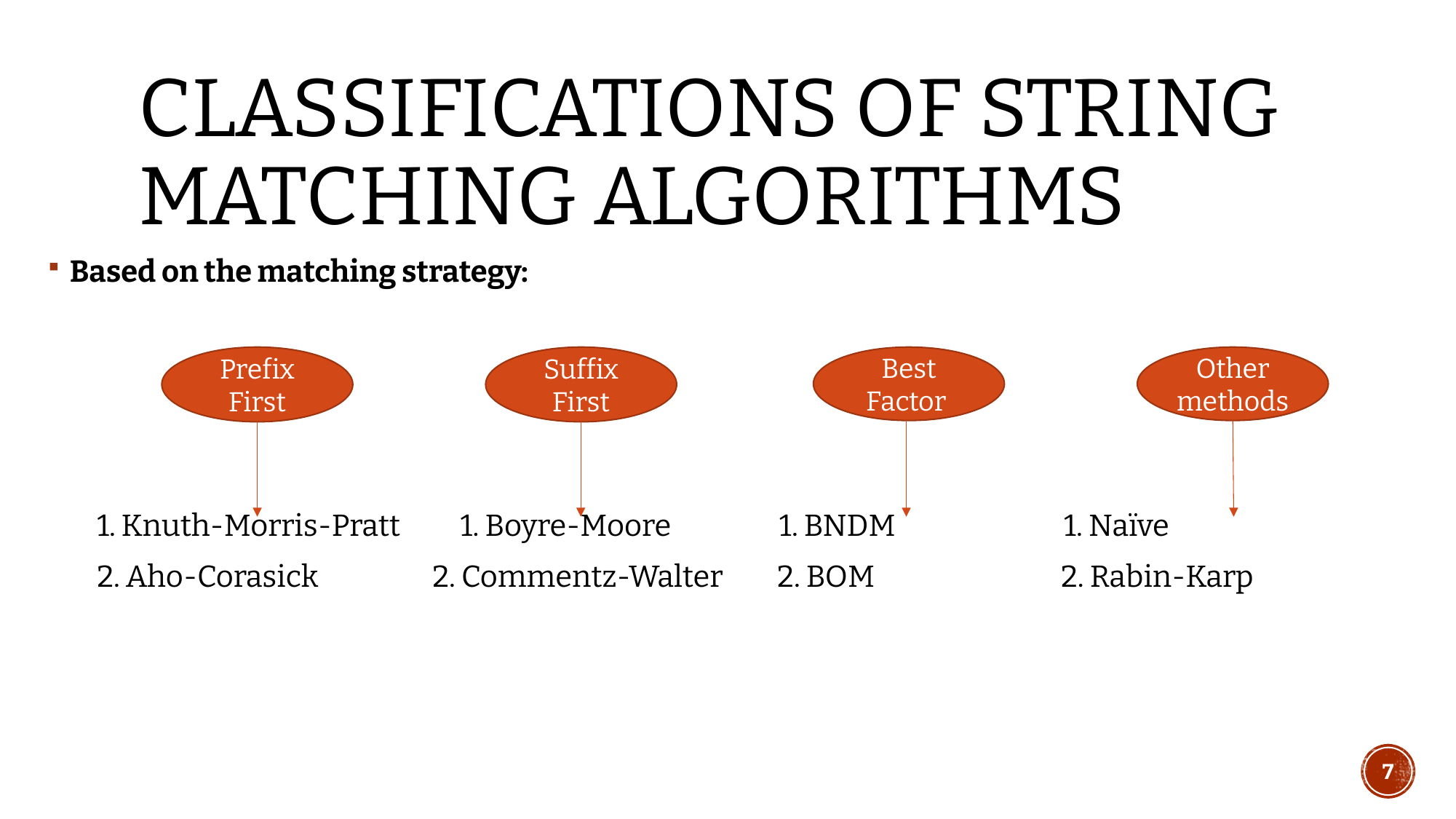

# Classifications of String matching algorithms
Based on the matching strategy:

         1. Knuth-Morris-Pratt          1. Boyre-Moore                  1. BNDM                            1. Naïve
         2. Aho-Corasick                   2. Commentz-Walter         2. BOM                               2. Rabin-Karp
Prefix First
Suffix First
Best Factor
Other methods
7